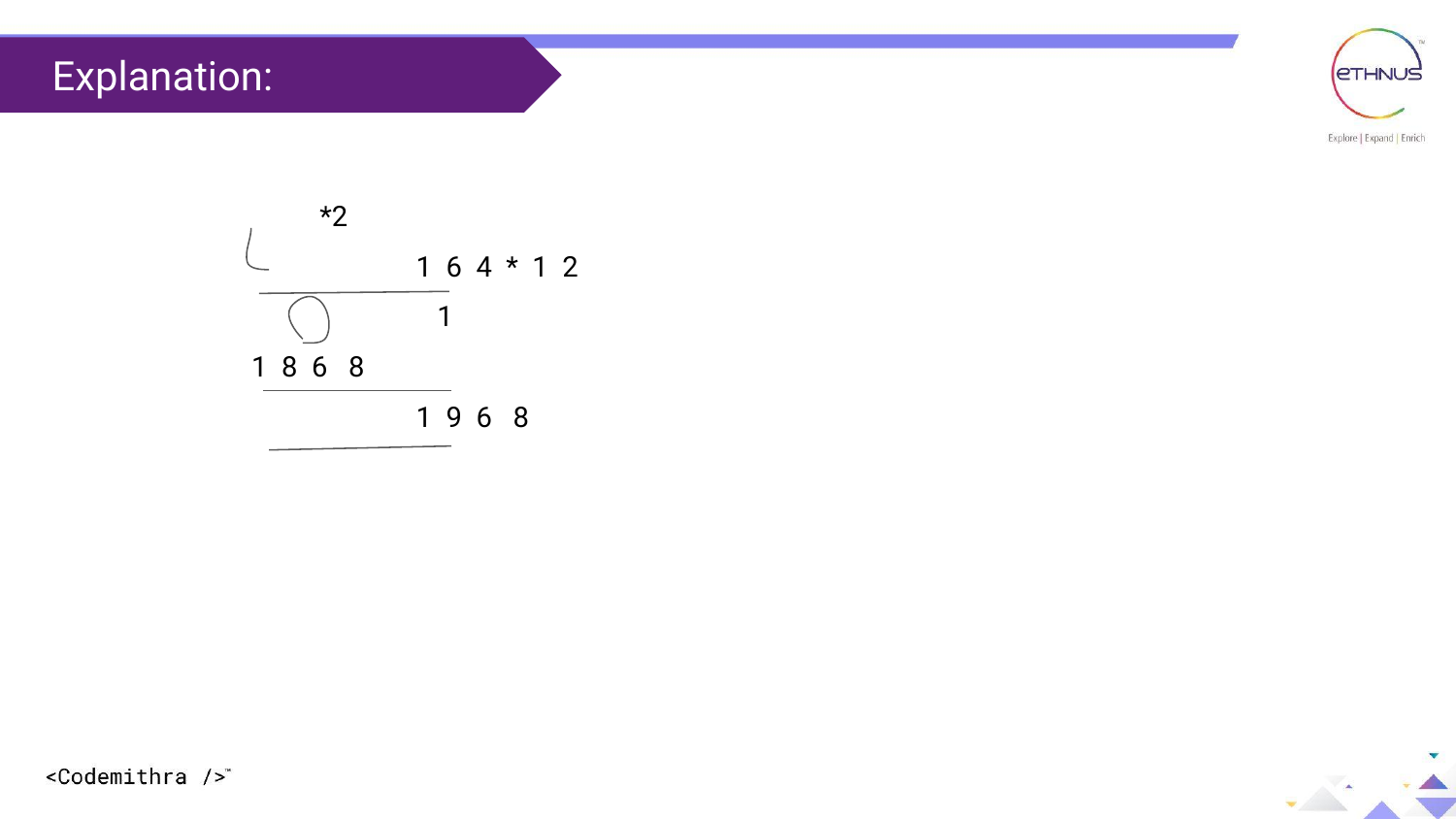

Explanation:

	       *2
   		1  6  4  *  1  2
		   1
                  1  8  6   8
		1  9  6   8